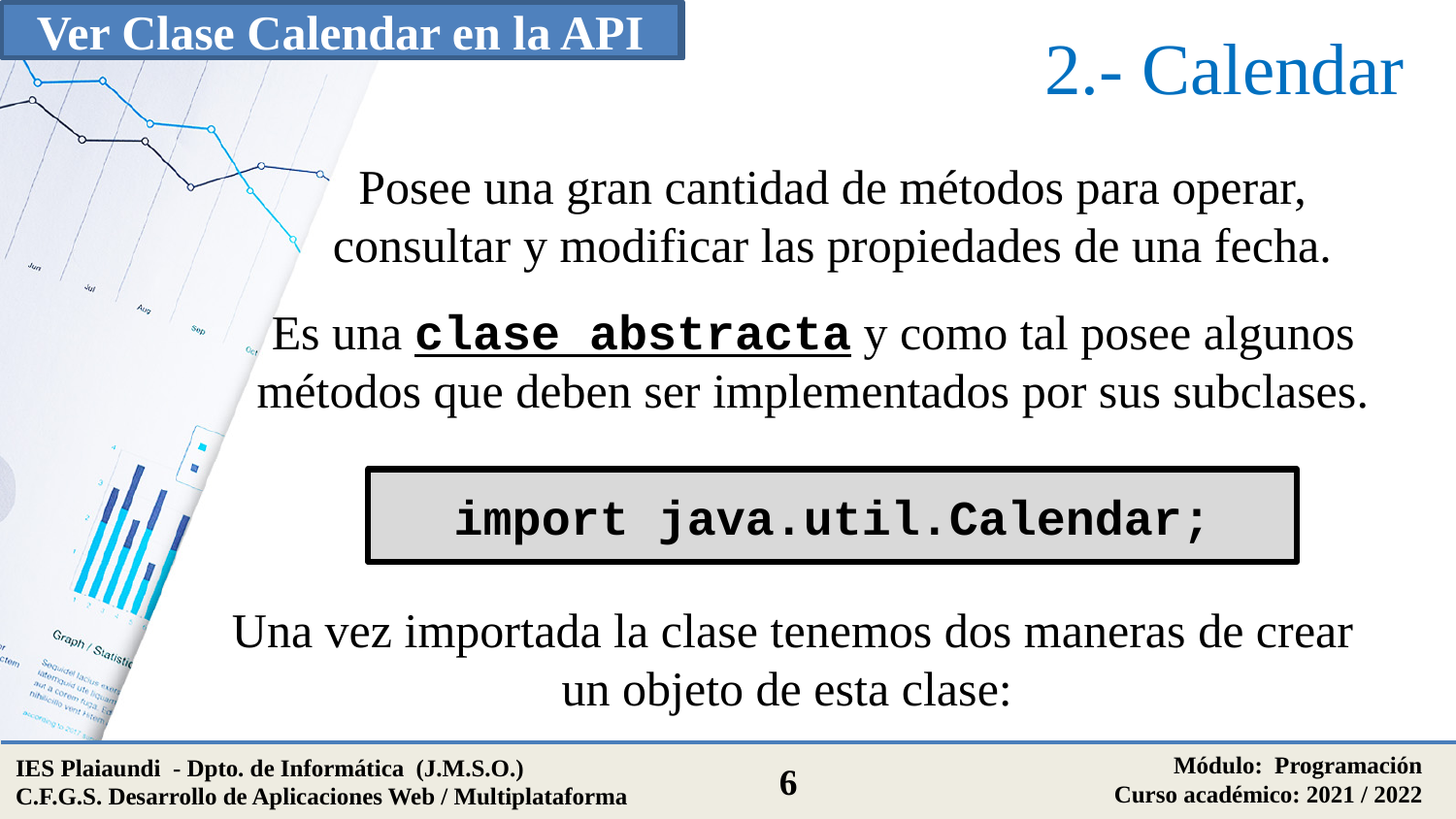

Ver Clase Calendar en la API
# 2.- Calendar
Posee una gran cantidad de métodos para operar, consultar y modificar las propiedades de una fecha.
Es una clase abstracta y como tal posee algunos métodos que deben ser implementados por sus subclases.
import java.util.Calendar;
Una vez importada la clase tenemos dos maneras de crear un objeto de esta clase:

Módulo:  Programación
Curso académico: 2021 / 2022
IES Plaiaundi  - Dpto. de Informática  (J.M.S.O.)
C.F.G.S. Desarrollo de Aplicaciones Web / Multiplataforma
6